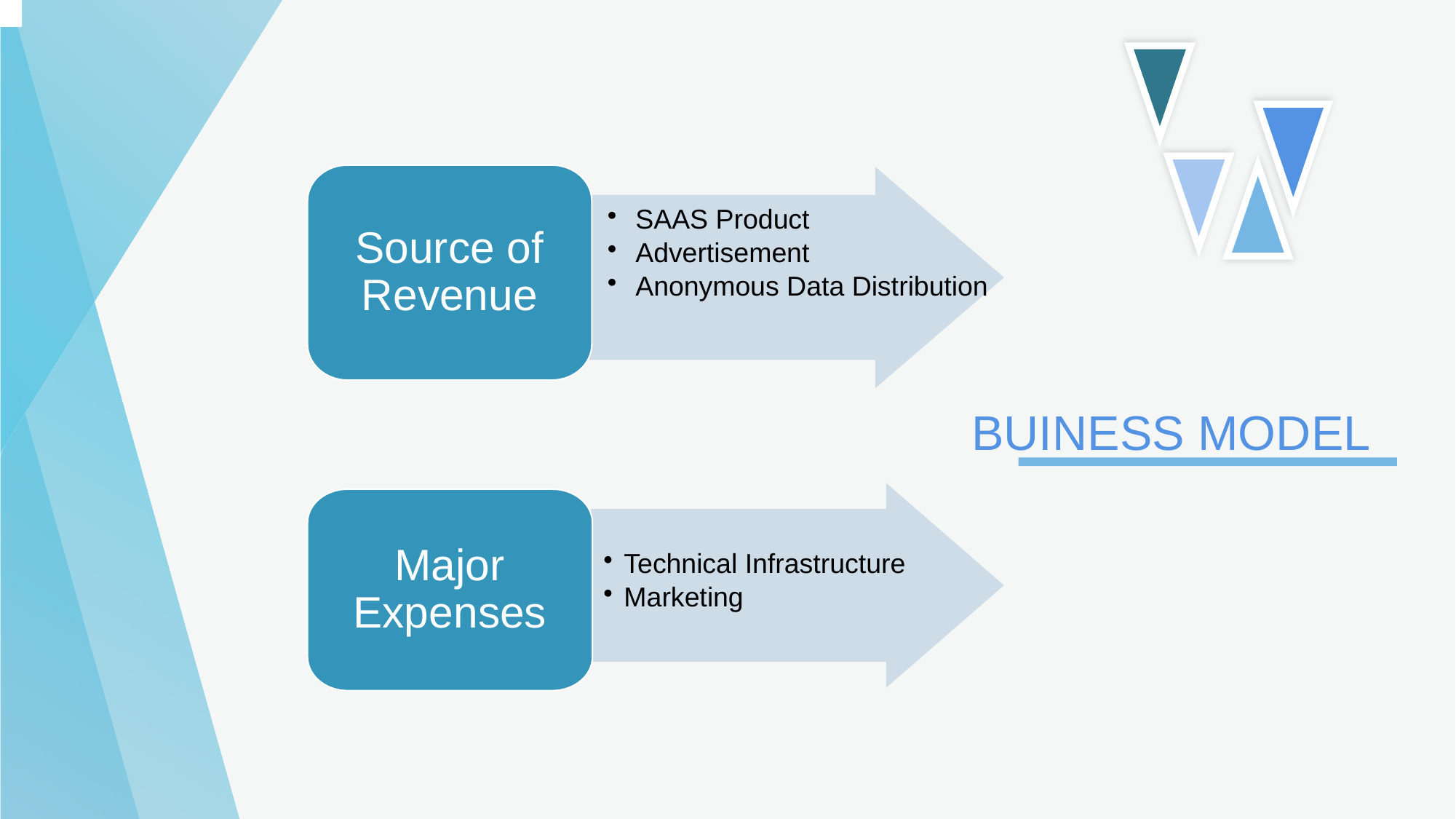

Source of Revenue
 SAAS Product
 Advertisement
 Anonymous Data Distribution
Major Expenses

Technical Infrastructure
Marketing

BUINESS MODEL